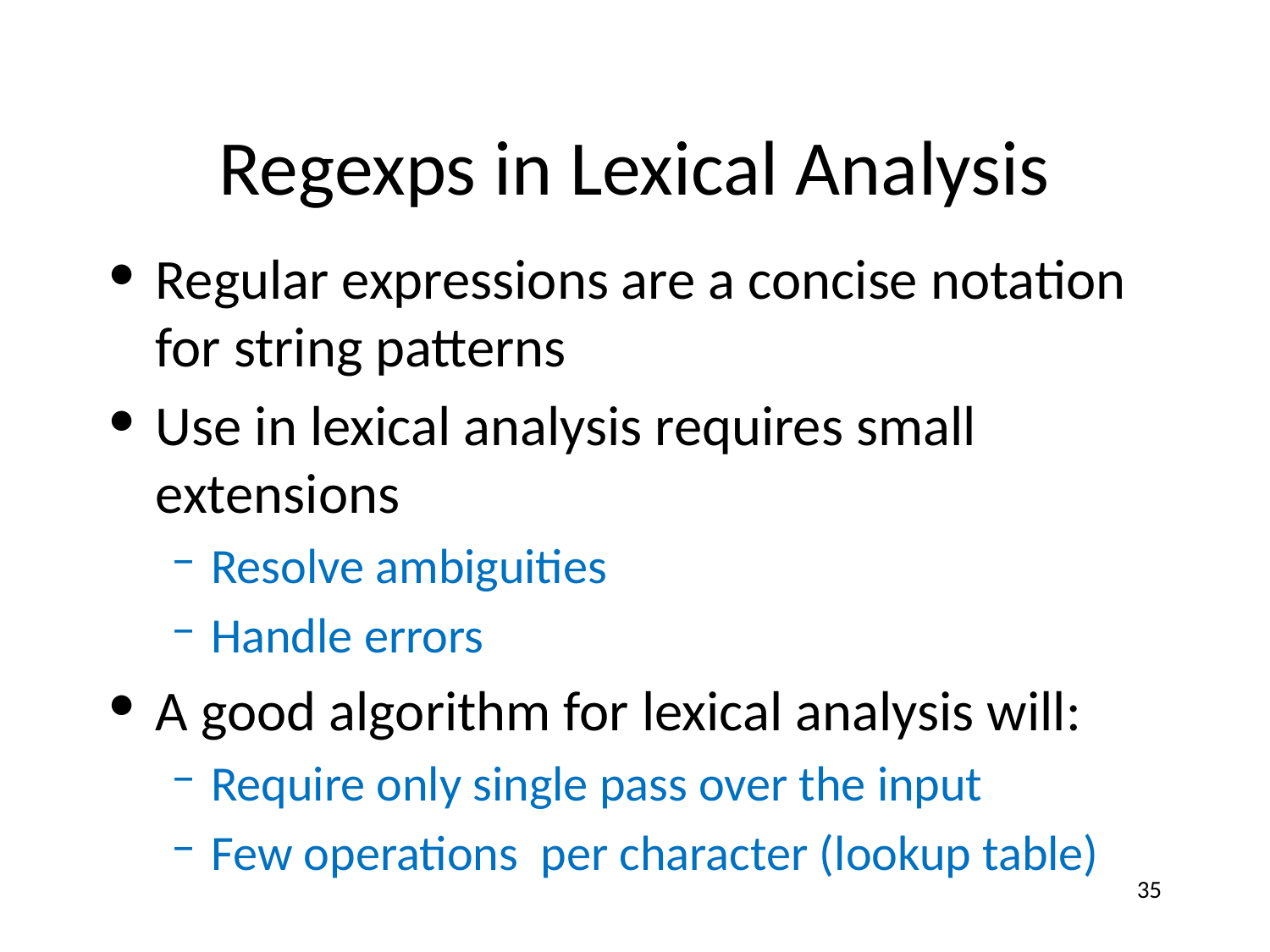

# Regexps in Lexical Analysis
Regular expressions are a concise notation for string patterns
Use in lexical analysis requires small extensions
Resolve ambiguities
Handle errors
A good algorithm for lexical analysis will:
Require only single pass over the input
Few operations  per character (lookup table)
35